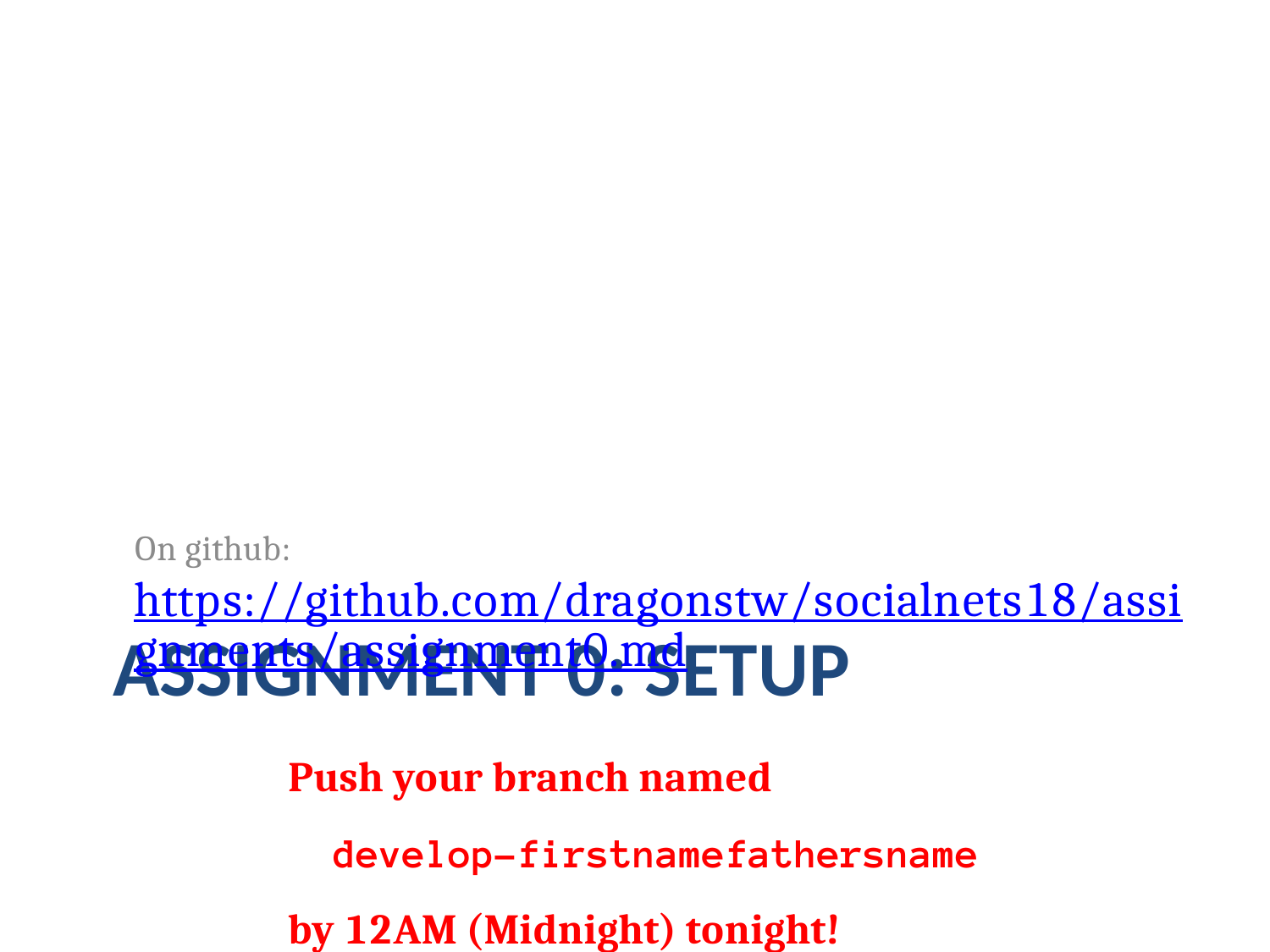

On github: https://github.com/dragonstw/socialnets18/assignments/assignment0.md
Assignment 0: Setup
Push your branch named
  develop-firstnamefathersname
by 12AM (Midnight) tonight!